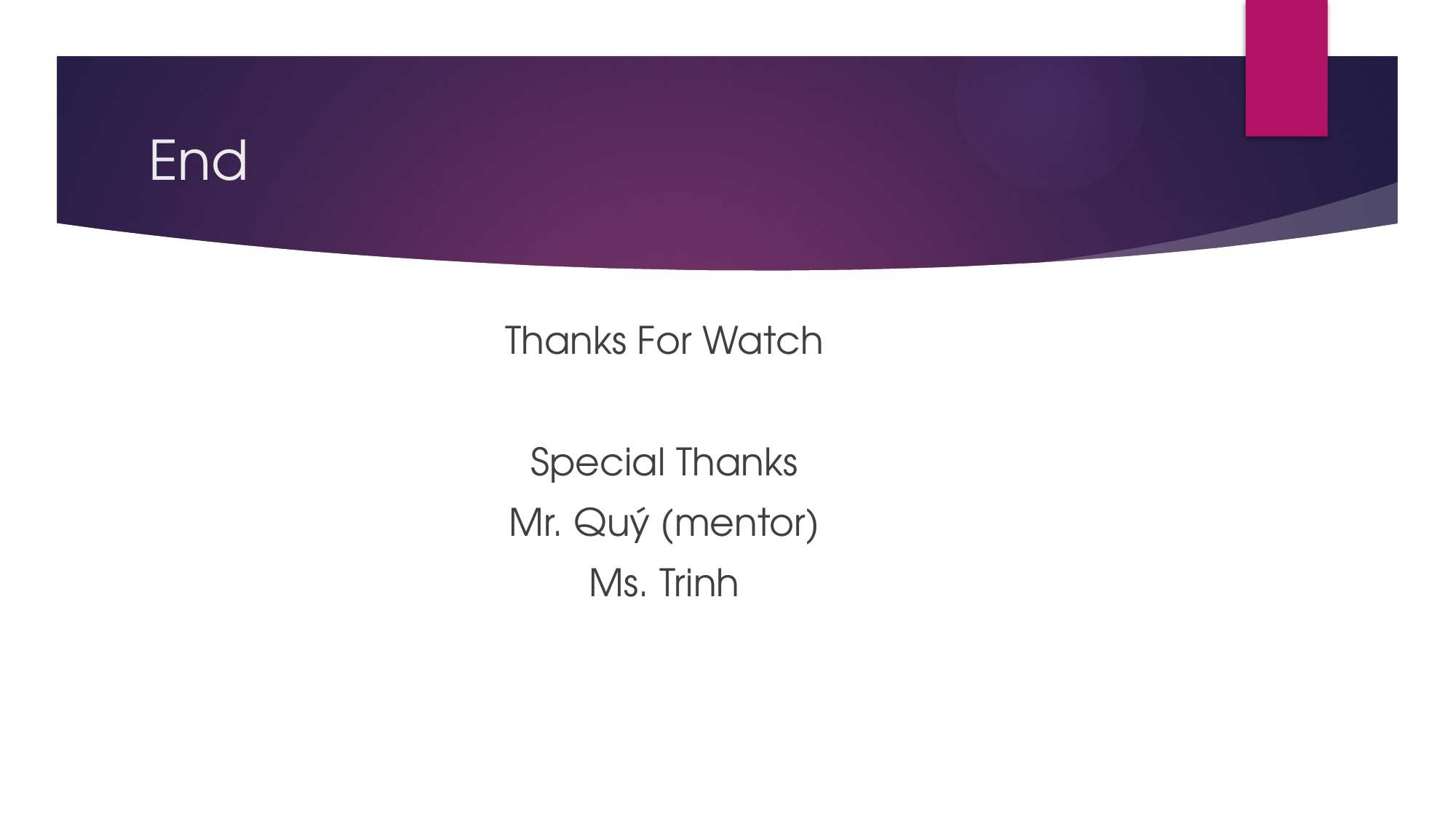

# End
Thanks For Watch

Special Thanks
Mr. Quý (mentor)
Ms. Trinh